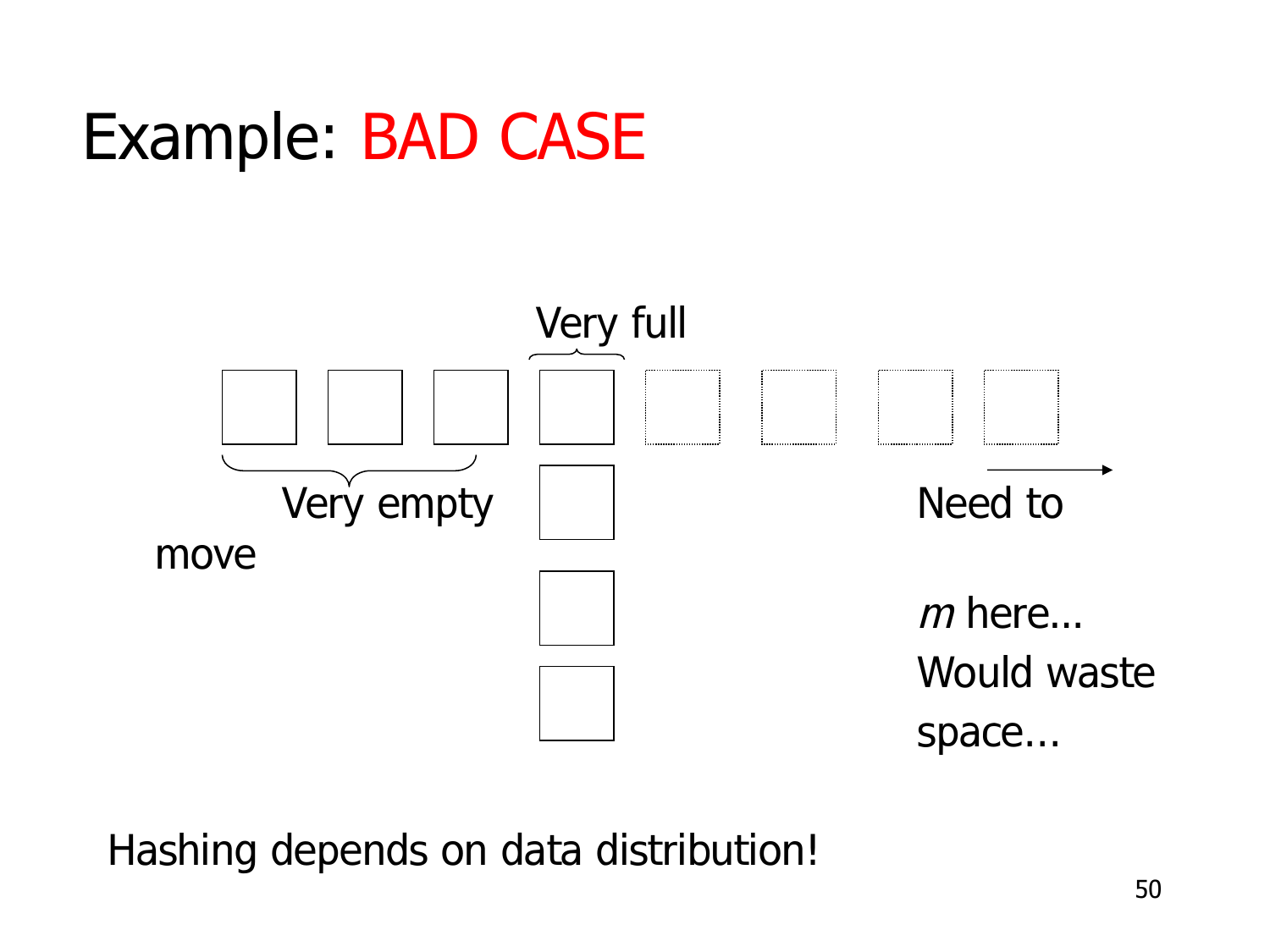

# Example: BAD CASE
				Very full

		Very empty				Need to move
							m here…
							Would waste
							space...

Hashing depends on data distribution!

50